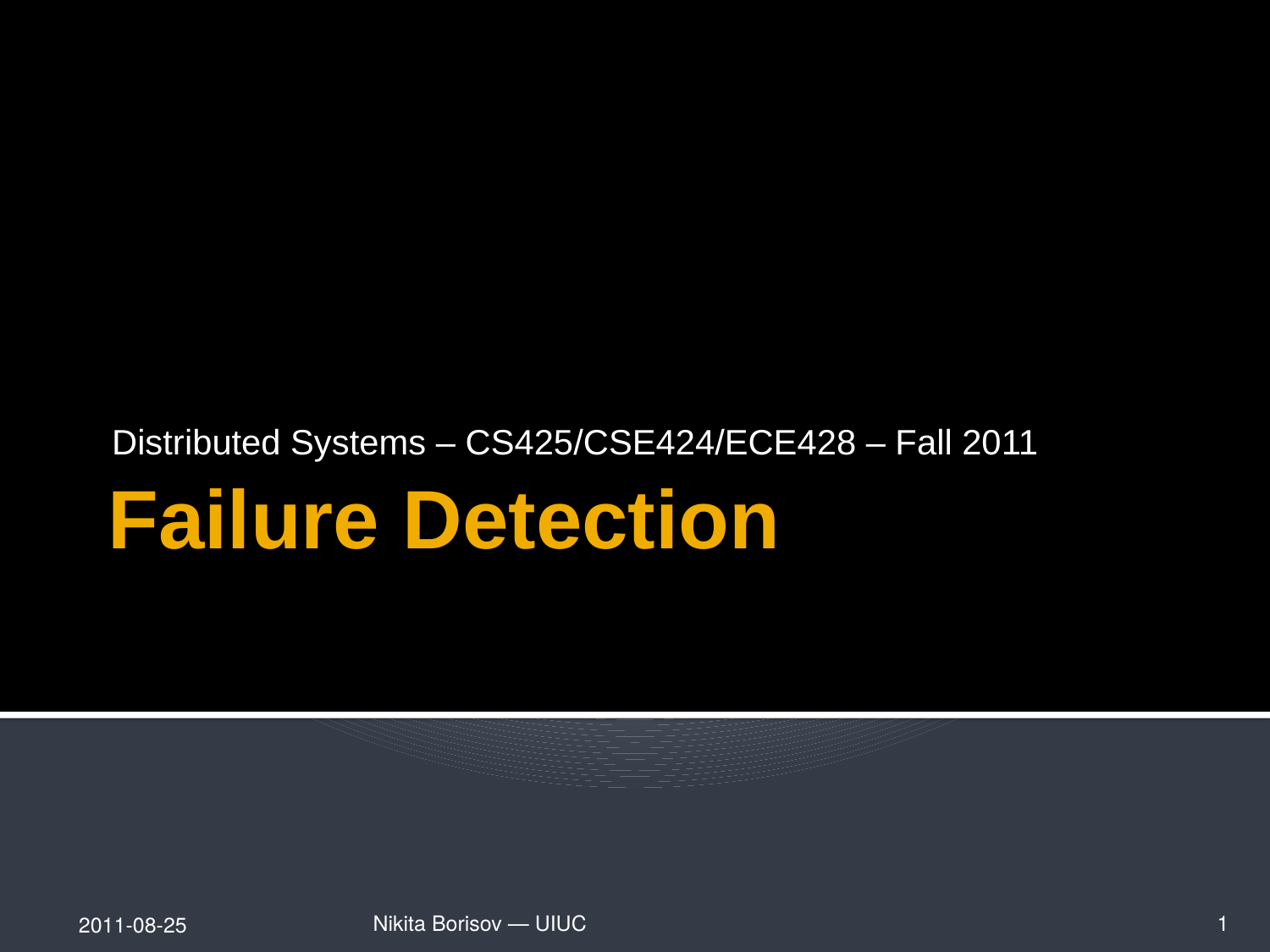

Distributed Systems – CS425/CSE424/ECE428 – Fall 2011
# Failure Detection
2011-08-25
Nikita Borisov — UIUC
1